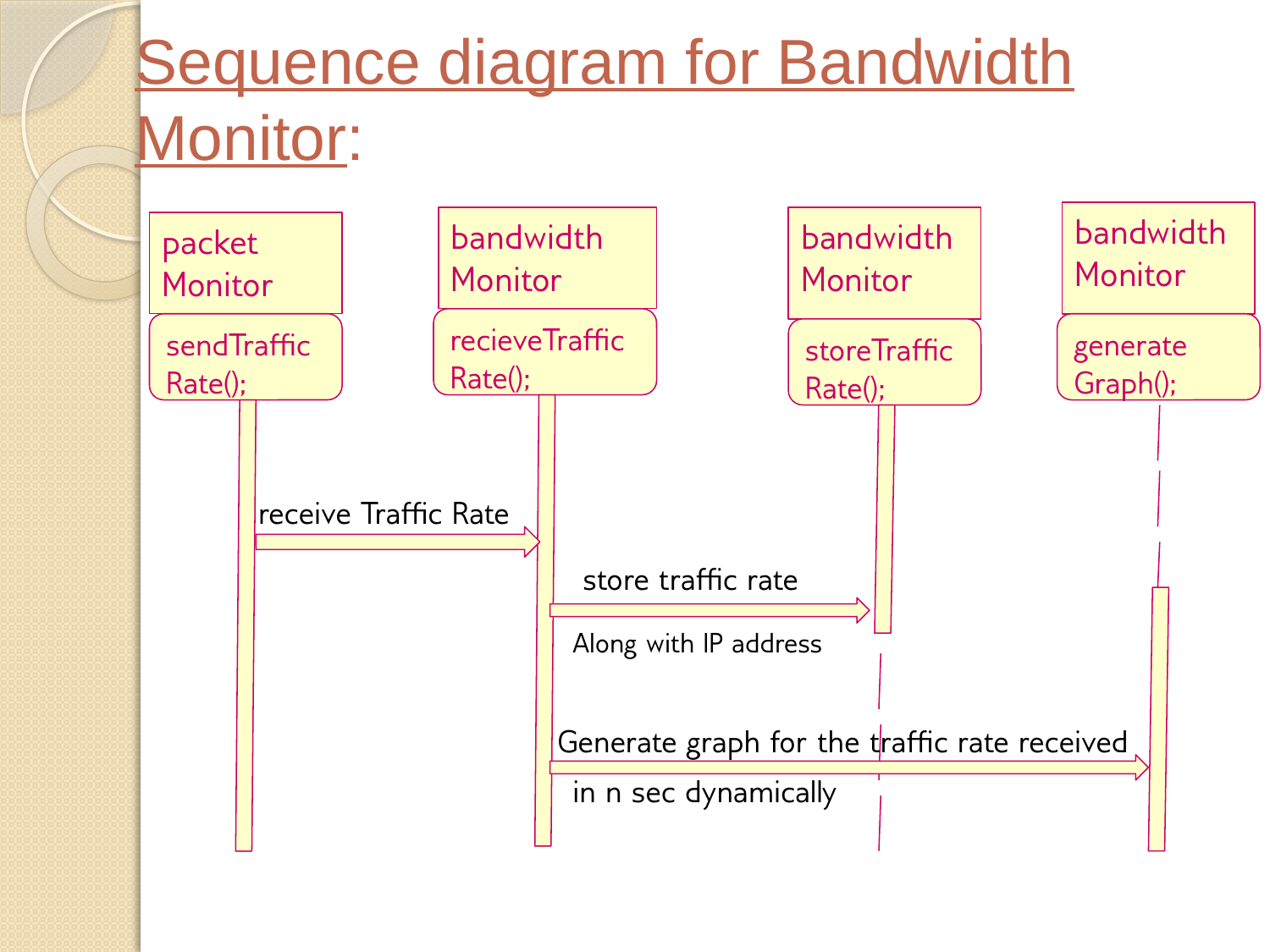

Sequence diagram for Bandwidth Monitor:
bandwidth Monitor
bandwidth Monitor
bandwidth Monitor
packet
Monitor
recieveTrafficRate();
sendTrafficRate();
generate Graph();
storeTrafficRate();

receive Traffic Rate

store traffic rate

Along with IP address

Generate graph for the traffic rate received

in n sec dynamically